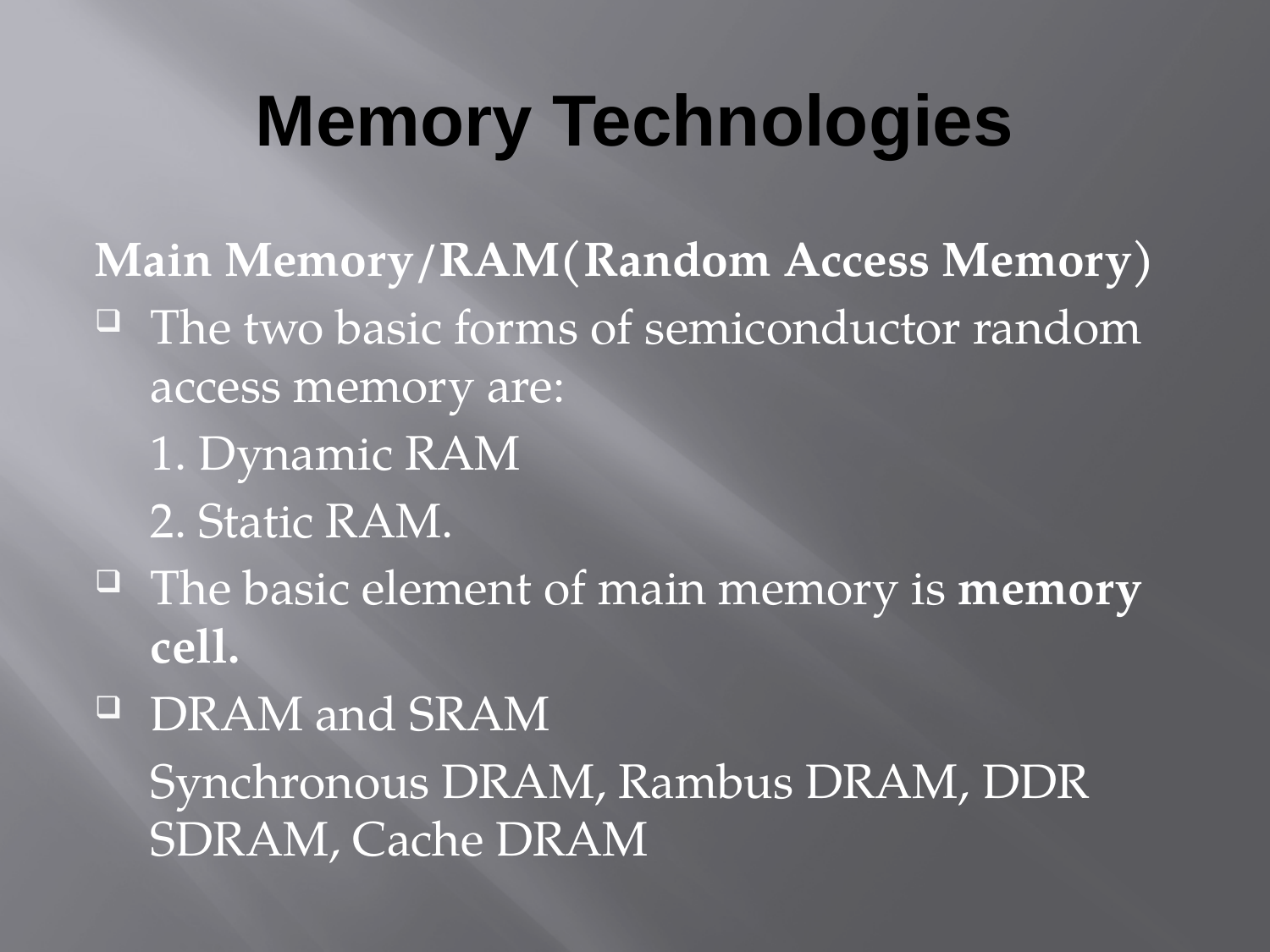

# Memory Technologies
Main Memory/RAM(Random Access Memory)
The two basic forms of semiconductor random access memory are:
	1. Dynamic RAM
	2. Static RAM.
The basic element of main memory is memory cell.
DRAM and SRAM
	Synchronous DRAM, Rambus DRAM, DDR SDRAM, Cache DRAM